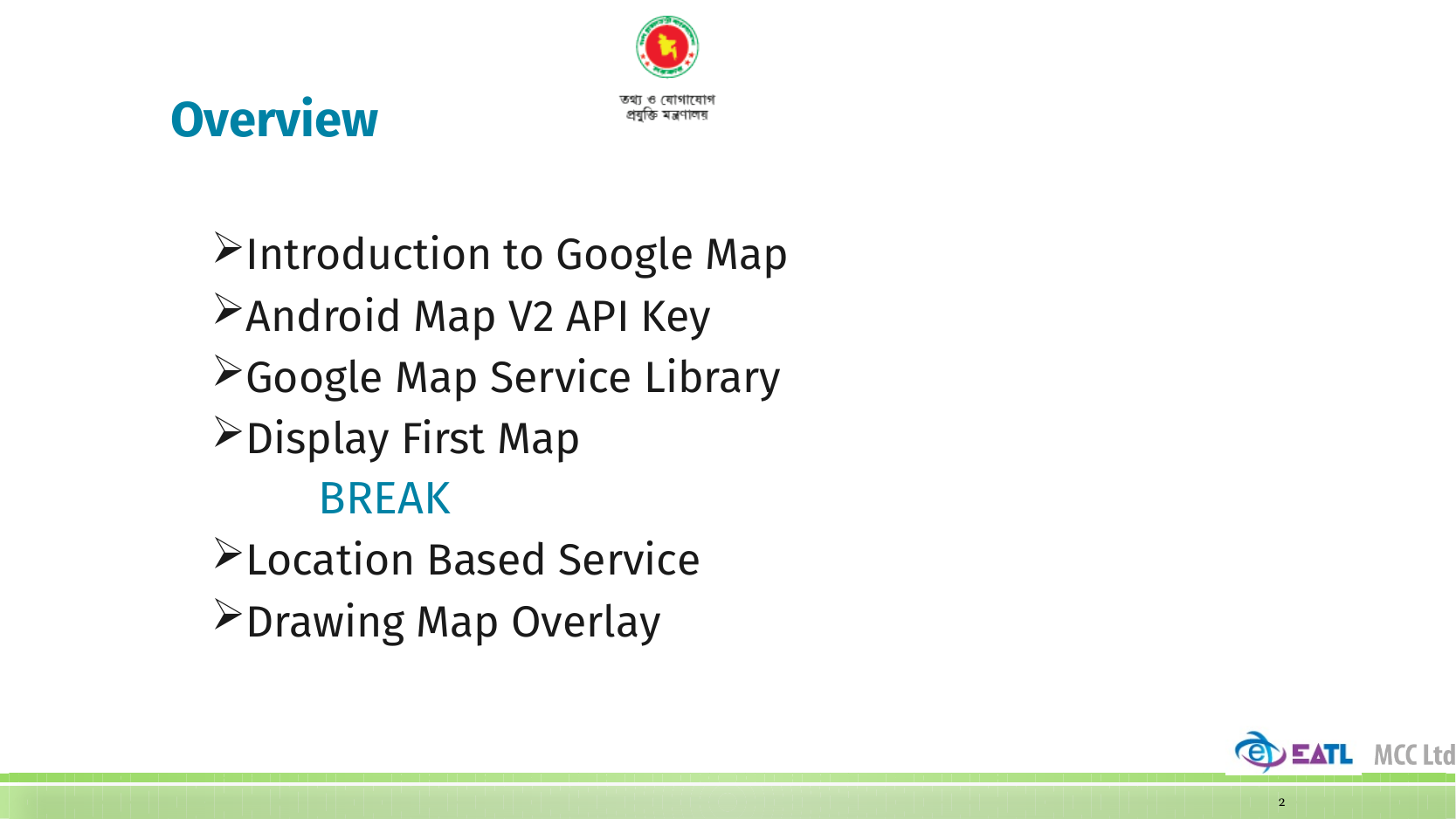

# Overview
Introduction to Google Map
Android Map V2 API Key
Google Map Service Library
Display First Map
BREAK
Location Based Service
Drawing Map Overlay

2